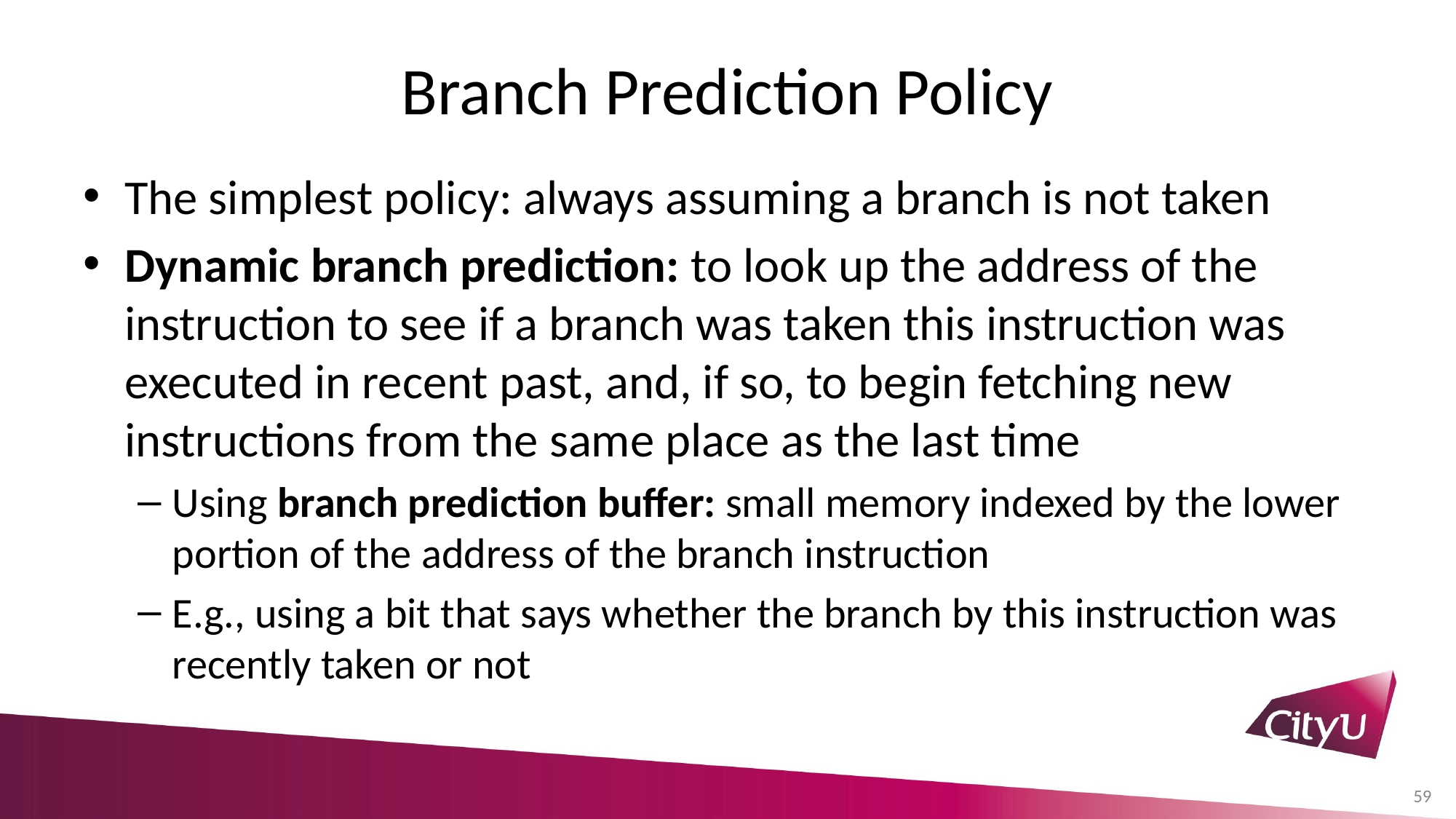

# Branch Prediction Policy
The simplest policy: always assuming a branch is not taken
Dynamic branch prediction: to look up the address of the instruction to see if a branch was taken this instruction was executed in recent past, and, if so, to begin fetching new instructions from the same place as the last time
Using branch prediction buffer: small memory indexed by the lower portion of the address of the branch instruction
E.g., using a bit that says whether the branch by this instruction was recently taken or not
59